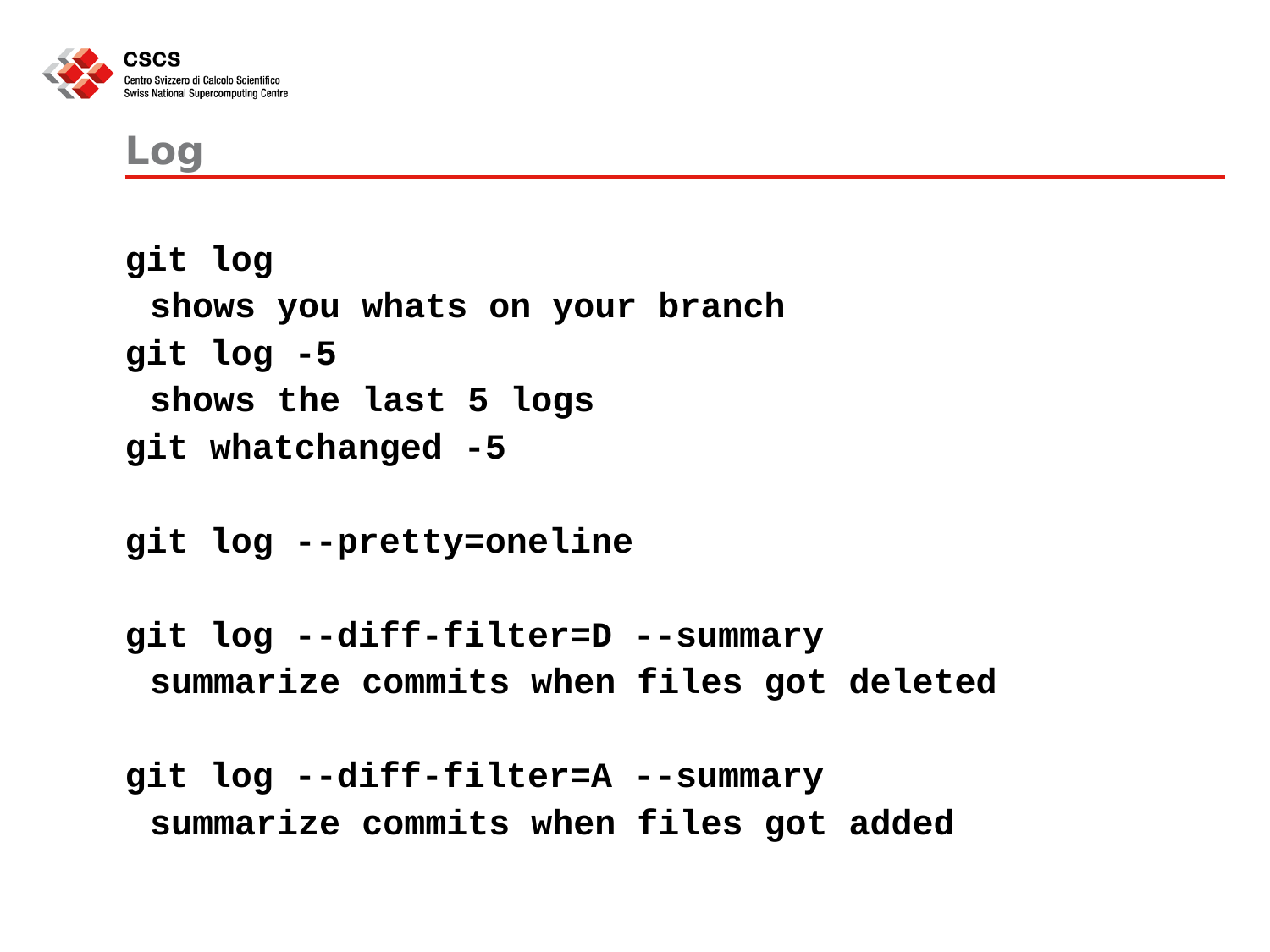

# Log
git log
	shows you whats on your branch
git log -5
	shows the last 5 logs
git whatchanged -5

git log --pretty=oneline

git log --diff-filter=D --summary
	summarize commits when files got deleted

git log --diff-filter=A --summary
	summarize commits when files got added